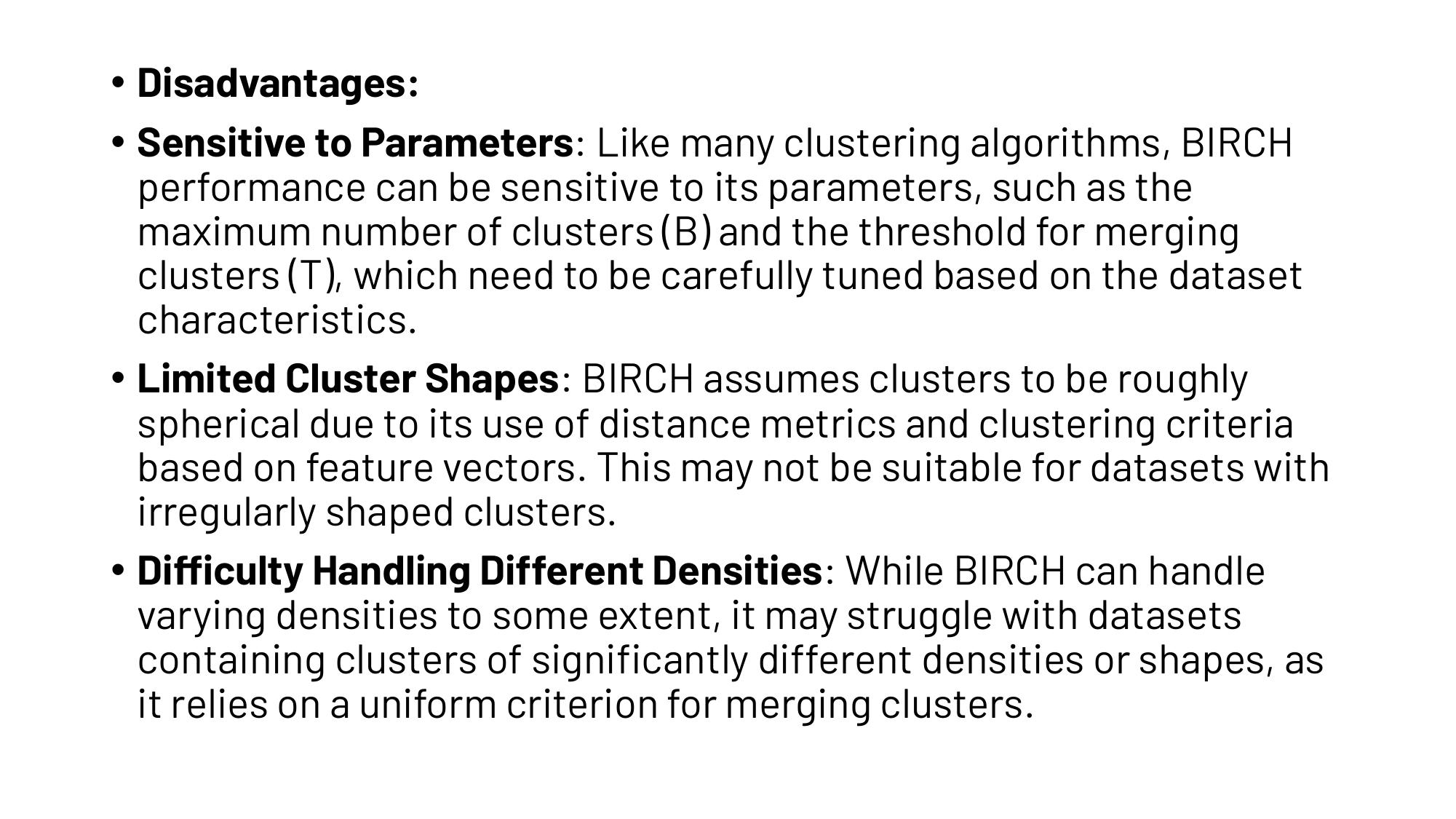

Disadvantages:
Sensitive to Parameters: Like many clustering algorithms, BIRCH performance can be sensitive to its parameters, such as the maximum number of clusters (B) and the threshold for merging clusters (T), which need to be carefully tuned based on the dataset characteristics.
Limited Cluster Shapes: BIRCH assumes clusters to be roughly spherical due to its use of distance metrics and clustering criteria based on feature vectors. This may not be suitable for datasets with irregularly shaped clusters.
Difficulty Handling Different Densities: While BIRCH can handle varying densities to some extent, it may struggle with datasets containing clusters of significantly different densities or shapes, as it relies on a uniform criterion for merging clusters.